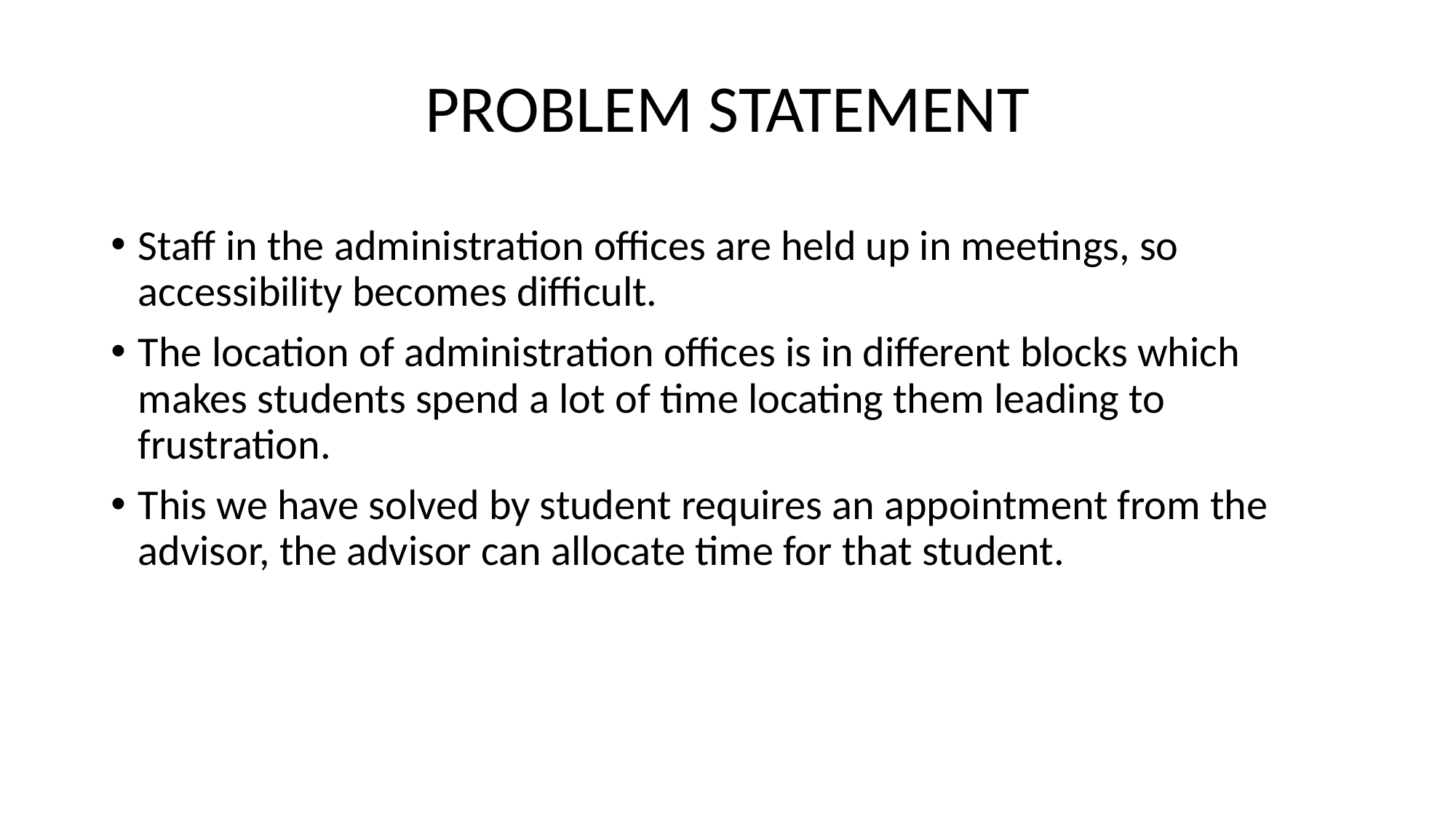

# PROBLEM STATEMENT
Staff in the administration offices are held up in meetings, so accessibility becomes difficult.
The location of administration offices is in different blocks which makes students spend a lot of time locating them leading to frustration.
This we have solved by student requires an appointment from the advisor, the advisor can allocate time for that student.